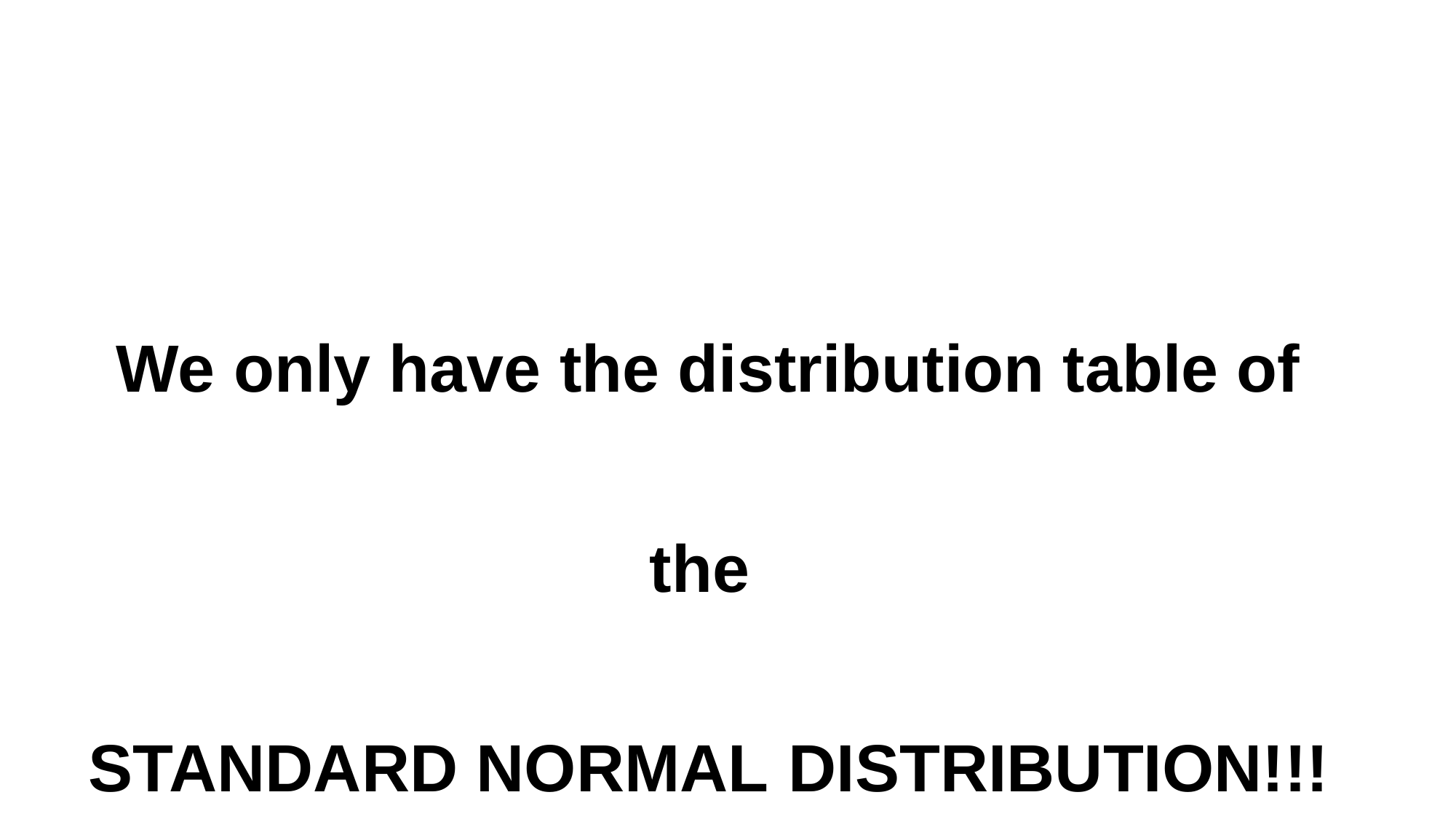

We only have the distribution table of the
STANDARD NORMAL DISTRIBUTION!!!